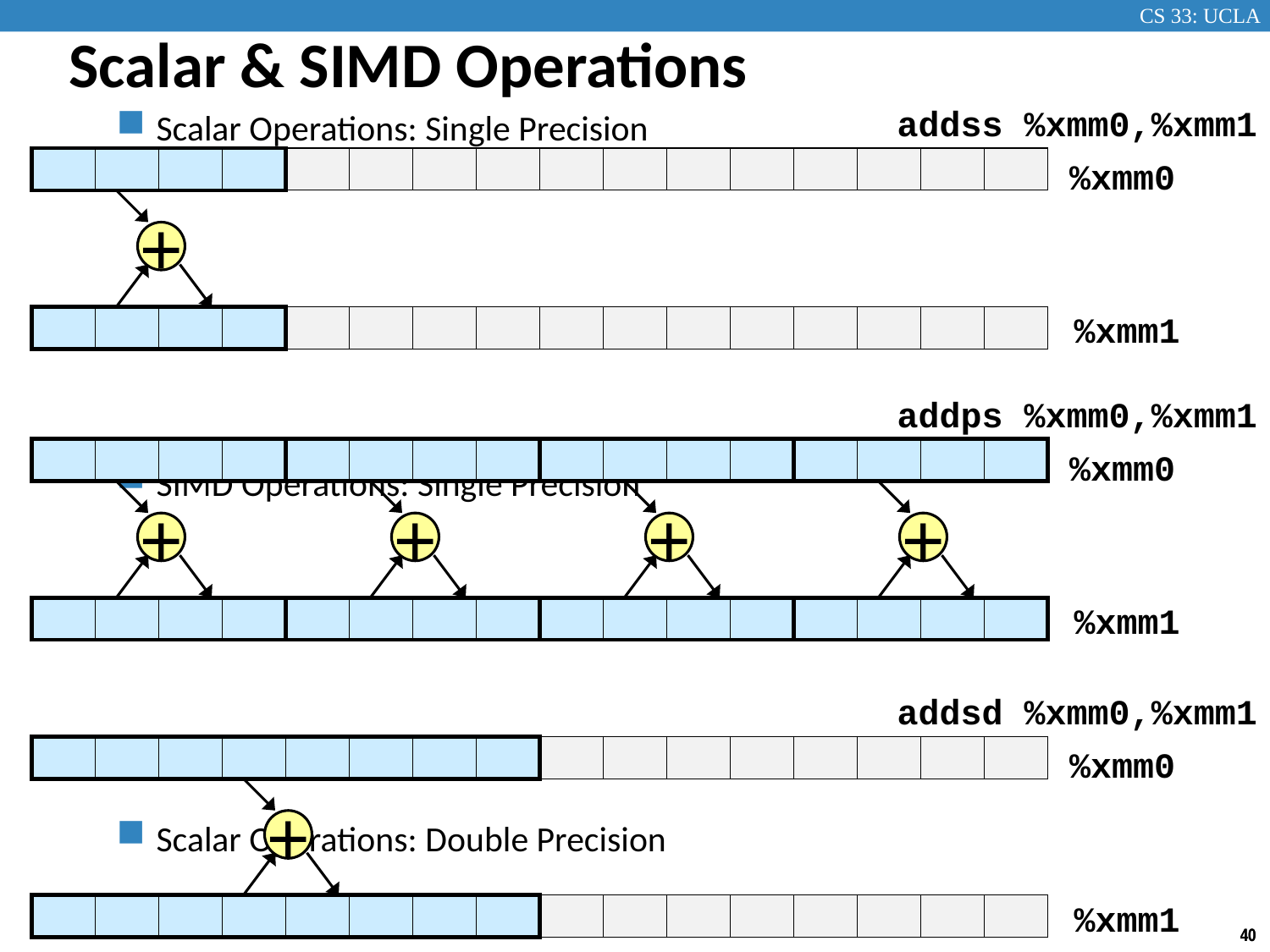

# Scalar & SIMD Operations
addss %xmm0,%xmm1

%xmm0

+

%xmm1

Scalar Operations: Single Precision

SIMD Operations: Single Precision

Scalar Operations: Double Precision
addps %xmm0,%xmm1

%xmm0

+

+

+

+

%xmm1

addsd %xmm0,%xmm1

%xmm0

+

%xmm1